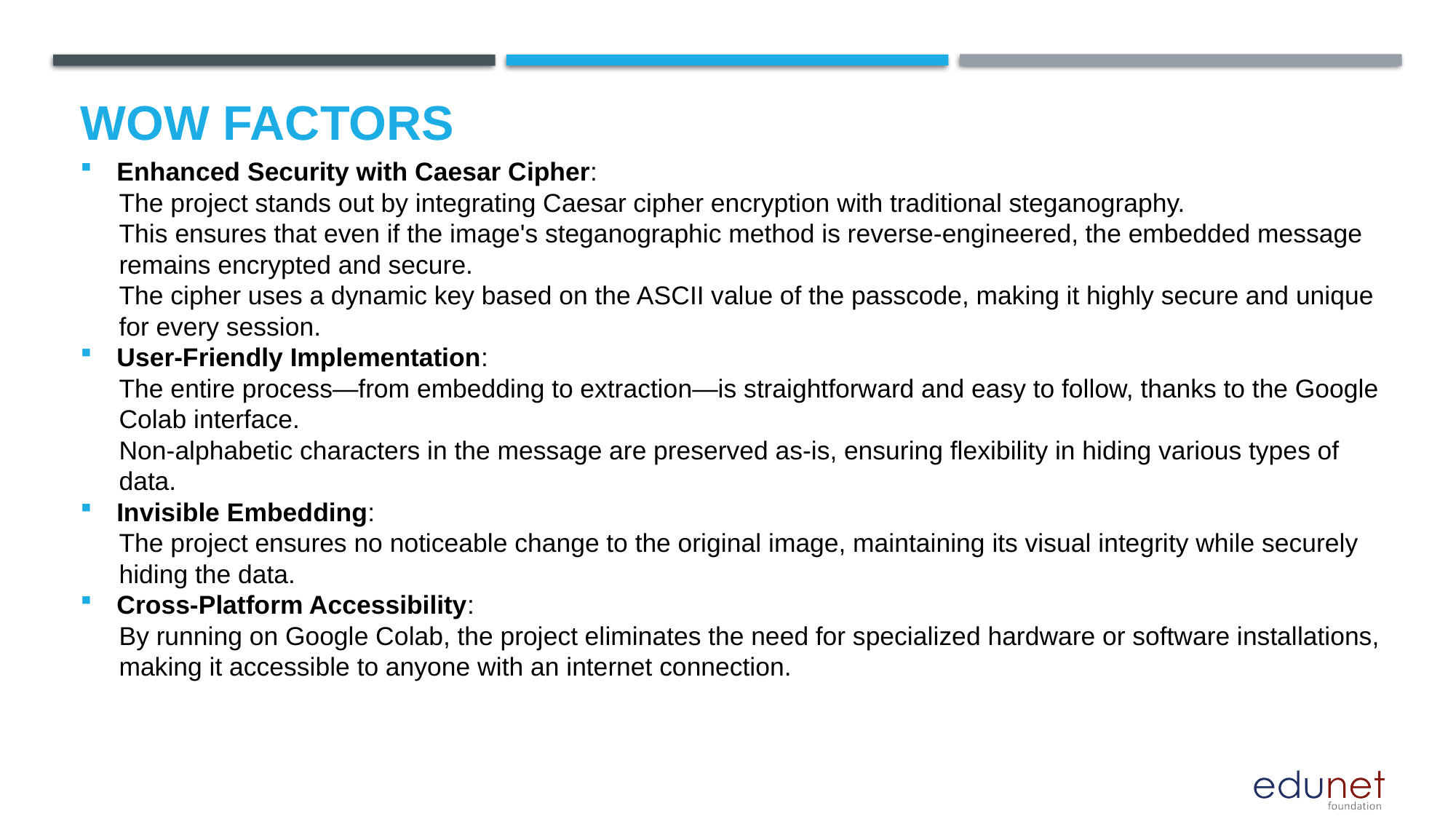

# Wow factors
Enhanced Security with Caesar Cipher:
The project stands out by integrating Caesar cipher encryption with traditional steganography.
This ensures that even if the image's steganographic method is reverse-engineered, the embedded message remains encrypted and secure.
The cipher uses a dynamic key based on the ASCII value of the passcode, making it highly secure and unique for every session.
User-Friendly Implementation:
The entire process—from embedding to extraction—is straightforward and easy to follow, thanks to the Google Colab interface.
Non-alphabetic characters in the message are preserved as-is, ensuring flexibility in hiding various types of data.
Invisible Embedding:
The project ensures no noticeable change to the original image, maintaining its visual integrity while securely hiding the data.
Cross-Platform Accessibility:
By running on Google Colab, the project eliminates the need for specialized hardware or software installations, making it accessible to anyone with an internet connection.